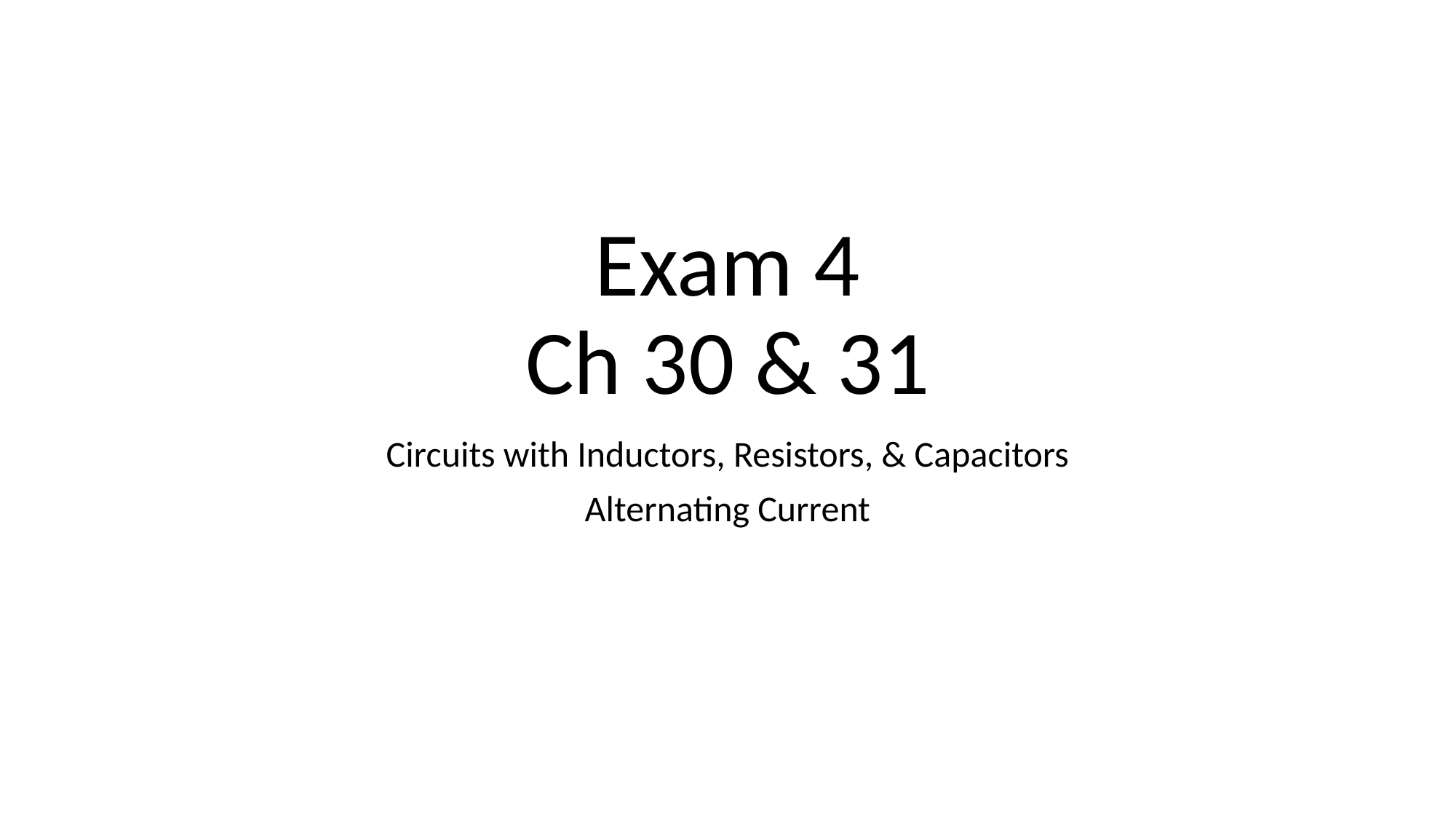

# Exam 4 Ch 30 & 31
Circuits with Inductors, Resistors, & Capacitors
Alternating Current